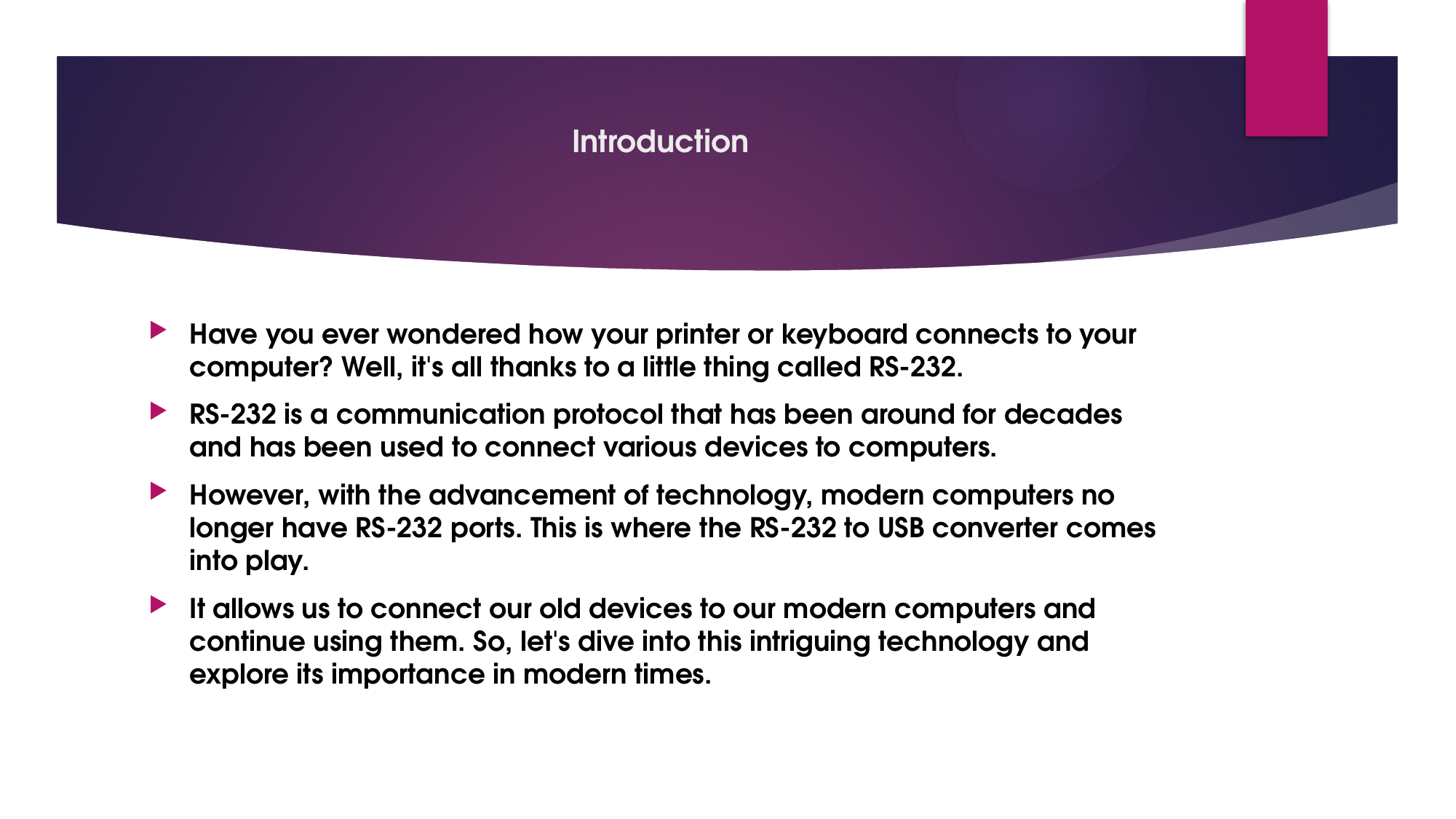

# Introduction
Have you ever wondered how your printer or keyboard connects to your computer? Well, it's all thanks to a little thing called RS-232.
RS-232 is a communication protocol that has been around for decades and has been used to connect various devices to computers.
However, with the advancement of technology, modern computers no longer have RS-232 ports. This is where the RS-232 to USB converter comes into play.
It allows us to connect our old devices to our modern computers and continue using them. So, let's dive into this intriguing technology and explore its importance in modern times.